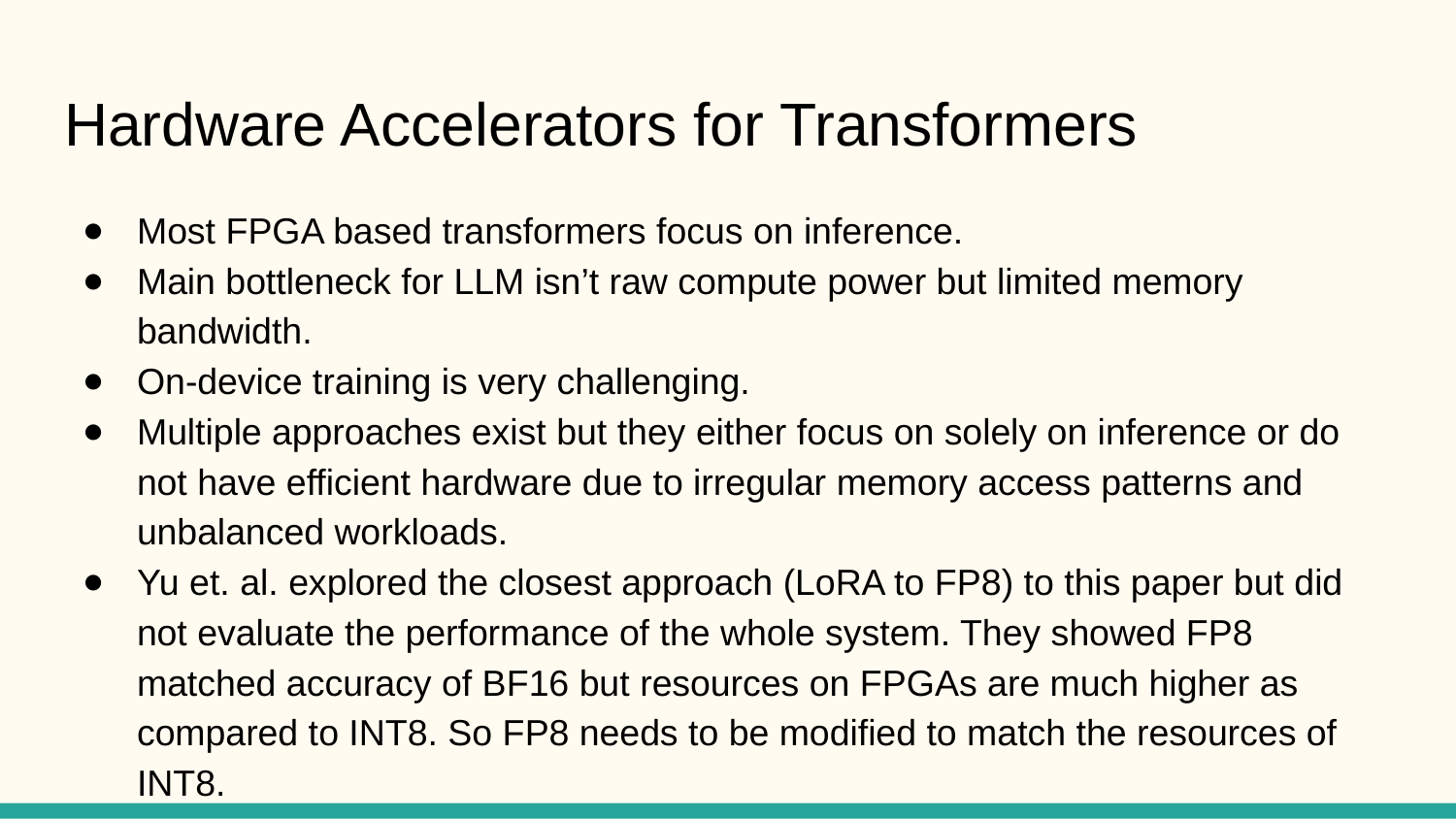

# Hardware Accelerators for Transformers
Most FPGA based transformers focus on inference.
Main bottleneck for LLM isn’t raw compute power but limited memory bandwidth.
On-device training is very challenging.
Multiple approaches exist but they either focus on solely on inference or do not have efficient hardware due to irregular memory access patterns and unbalanced workloads.
Yu et. al. explored the closest approach (LoRA to FP8) to this paper but did not evaluate the performance of the whole system. They showed FP8 matched accuracy of BF16 but resources on FPGAs are much higher as compared to INT8. So FP8 needs to be modified to match the resources of INT8.